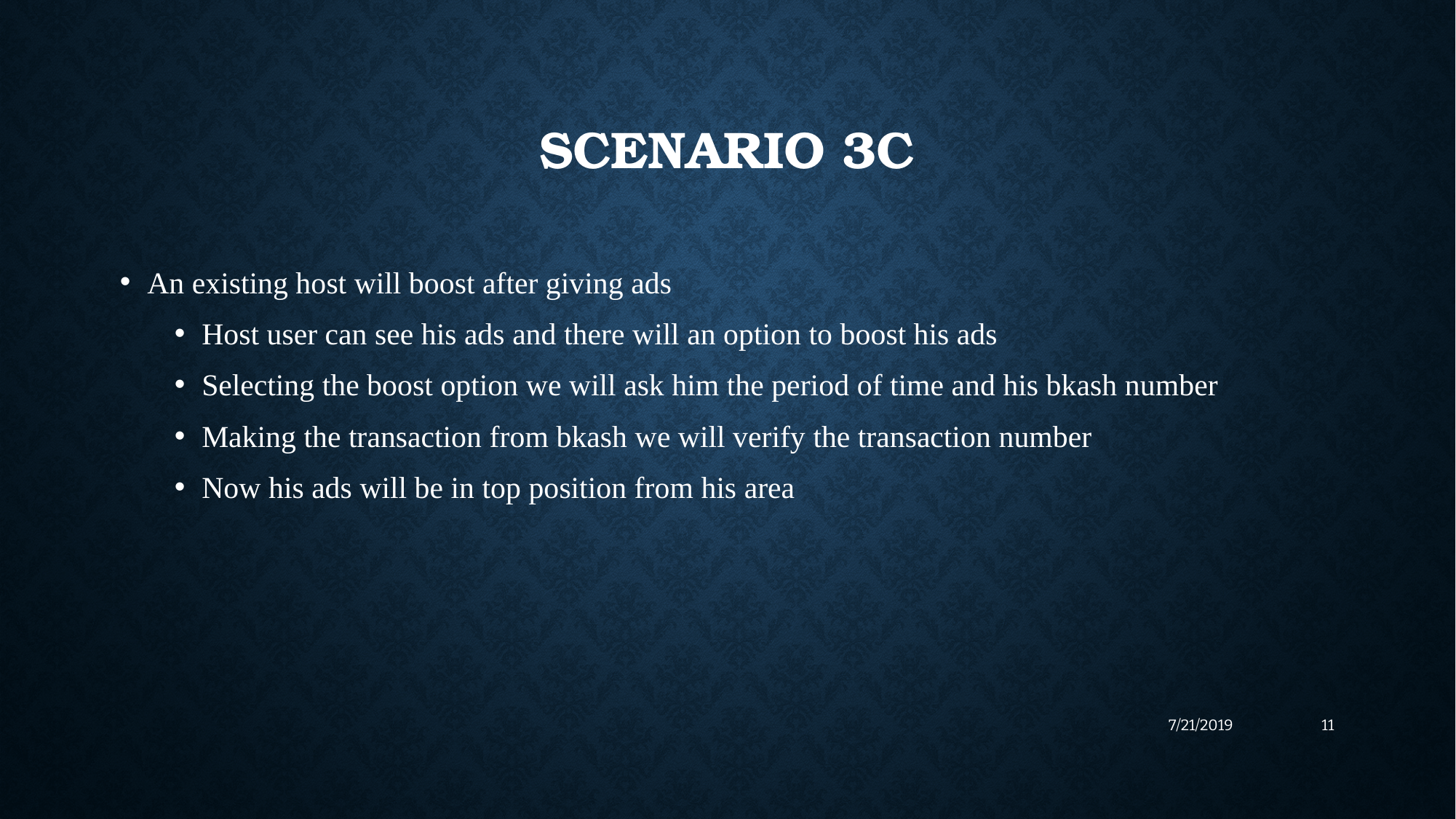

# Scenario 3c
An existing host will boost after giving ads
Host user can see his ads and there will an option to boost his ads
Selecting the boost option we will ask him the period of time and his bkash number
Making the transaction from bkash we will verify the transaction number
Now his ads will be in top position from his area

7/21/2019
11